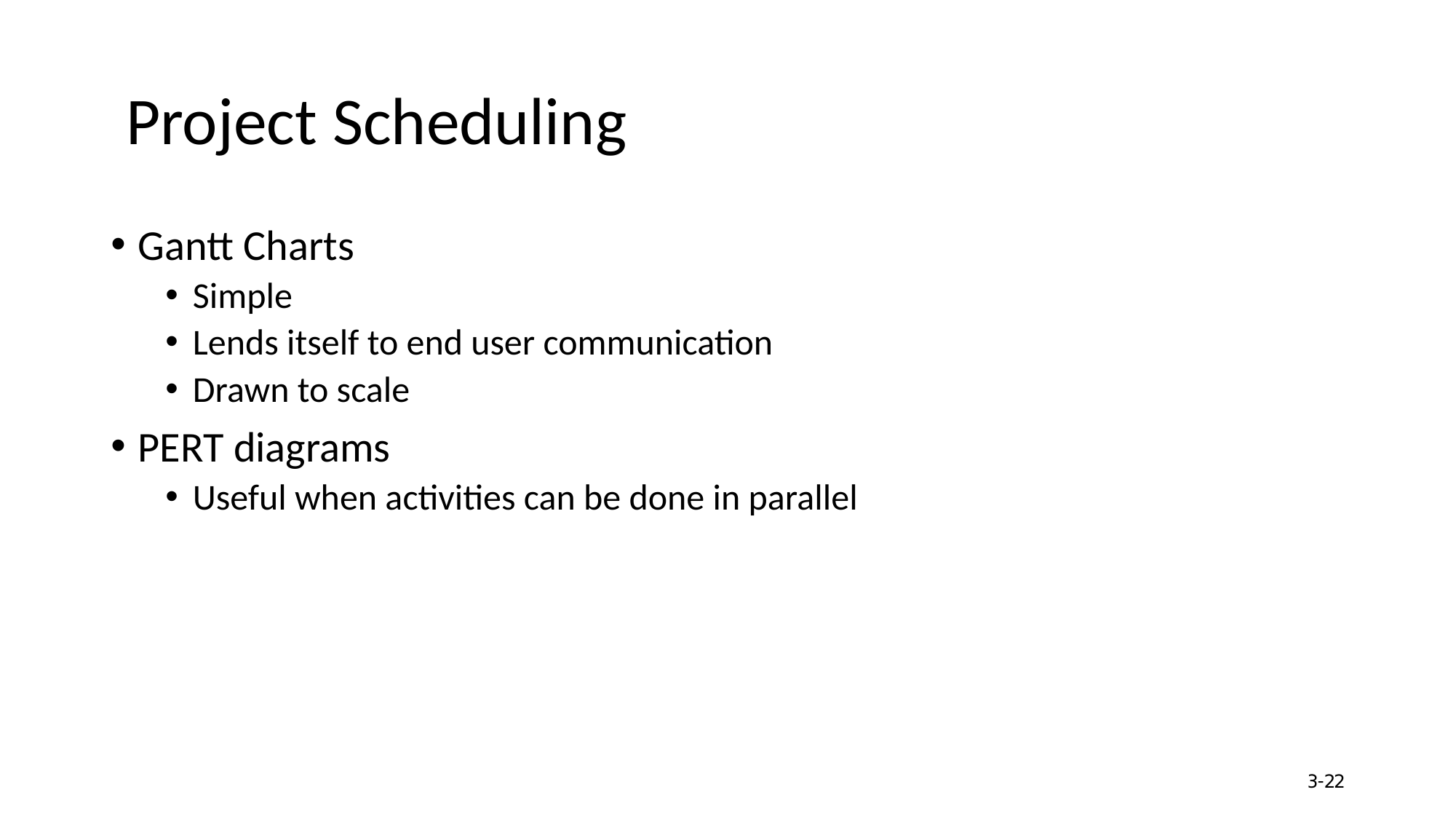

# Project Scheduling
Gantt Charts
Simple
Lends itself to end user communication
Drawn to scale
PERT diagrams
Useful when activities can be done in parallel
3-22